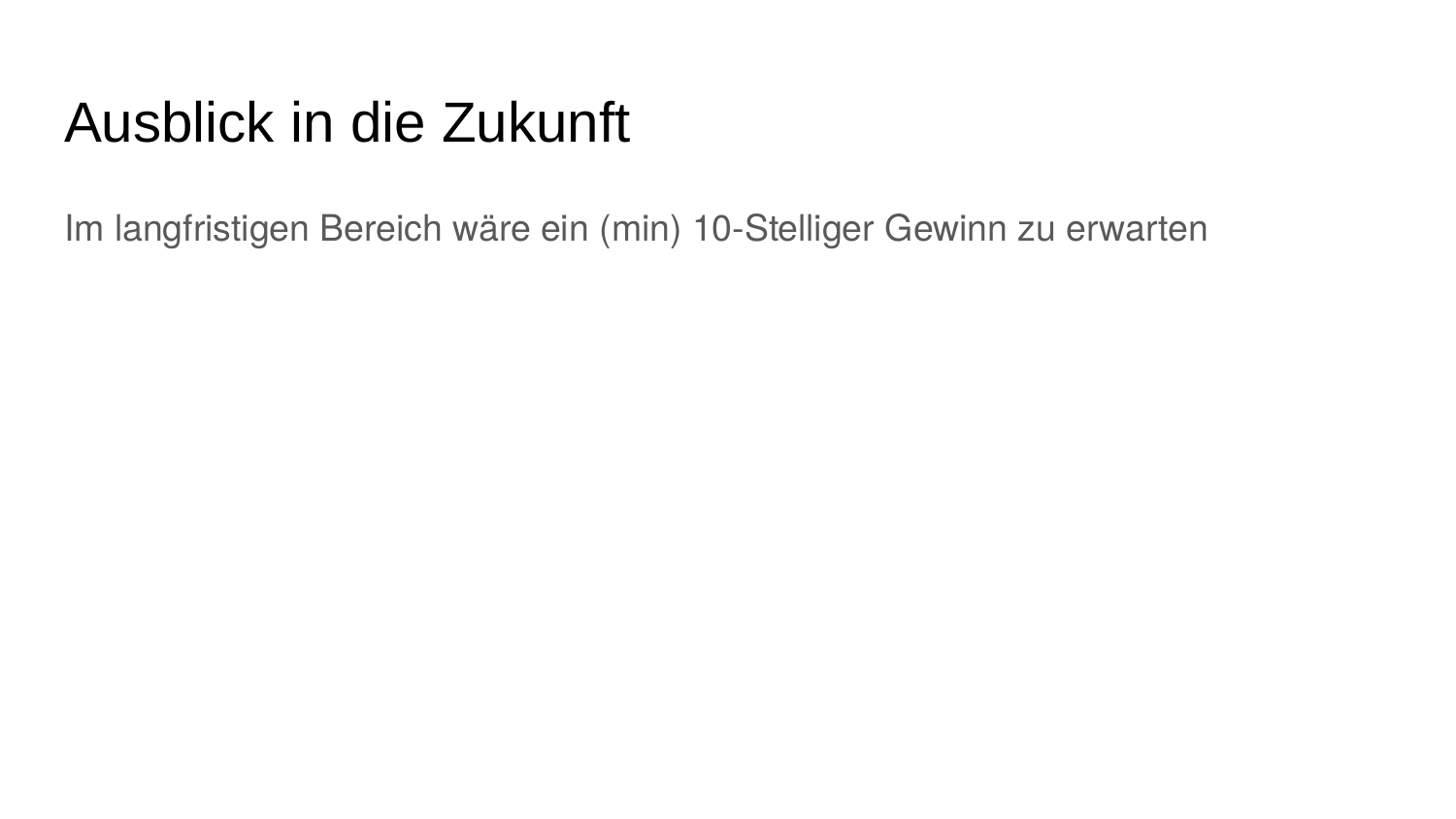

# Ausblick in die Zukunft
Im langfristigen Bereich wäre ein (min) 10-Stelliger Gewinn zu erwarten